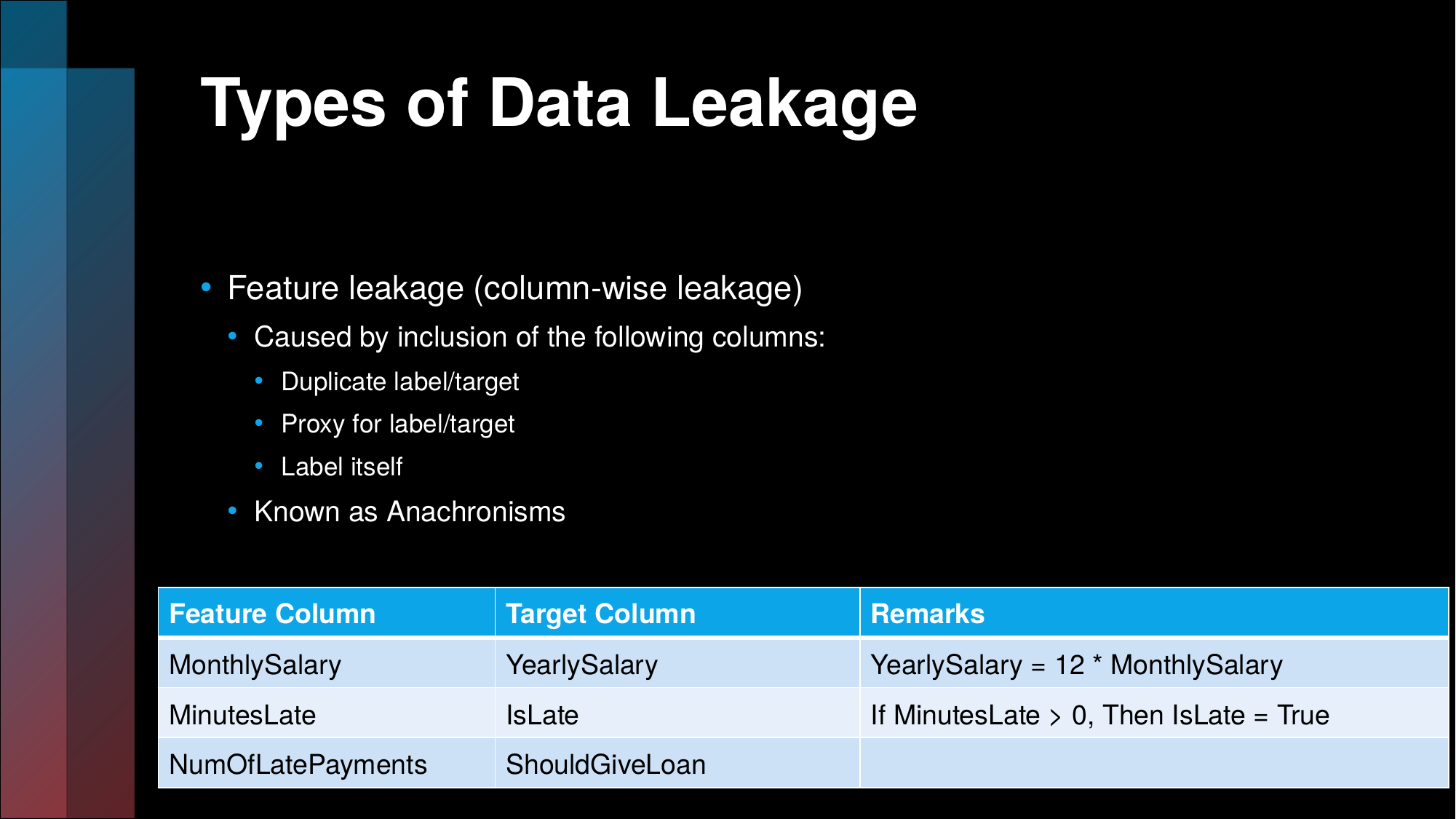

# Types of Data Leakage
Feature leakage (column-wise leakage)
Caused by inclusion of the following columns:
Duplicate label/target
Proxy for label/target
Label itself
Known as Anachronisms
| Feature Column | Target Column | Remarks |
| --- | --- | --- |
| MonthlySalary | YearlySalary | YearlySalary = 12 \* MonthlySalary |
| MinutesLate | IsLate | If MinutesLate > 0, Then IsLate = True |
| NumOfLatePayments | ShouldGiveLoan |  |